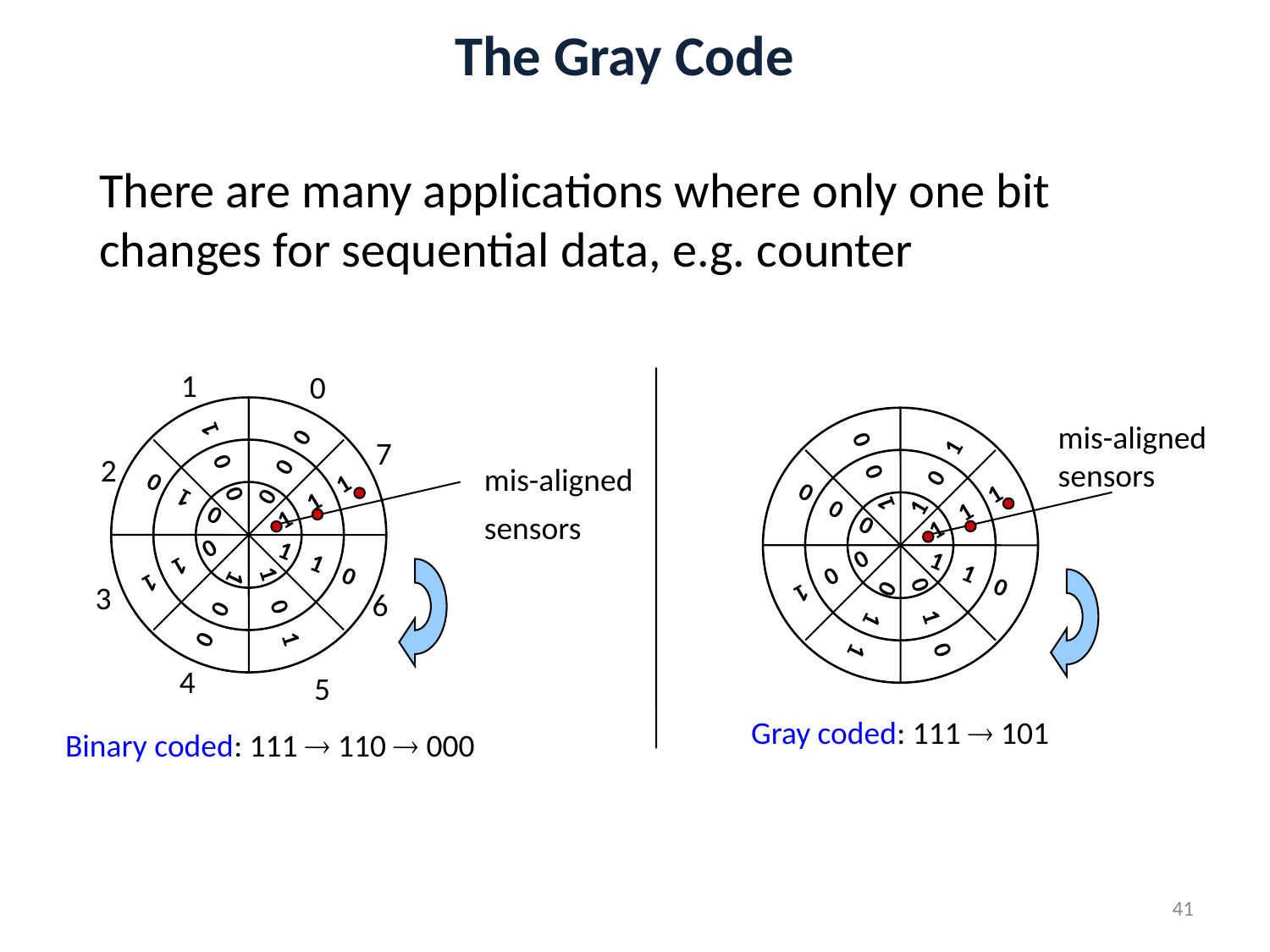

# The Gray Code
There are many applications where only one bit changes for sequential data, e.g. counter
1
0

0    0    1
0    0    0

1    1    1
0    1    0

1    1    0
0    1    1
1    0    1
1    0    0
mis-aligned
sensors

Binary coded: 111 → 110 → 000
7
2
3
6
4
5

1    0    0
1    0    1

1    1    1
0    0    0

1    1    0
0    0    1
0    1    0
0    1    1
mis-aligned sensors

Gray coded: 111 → 101
41